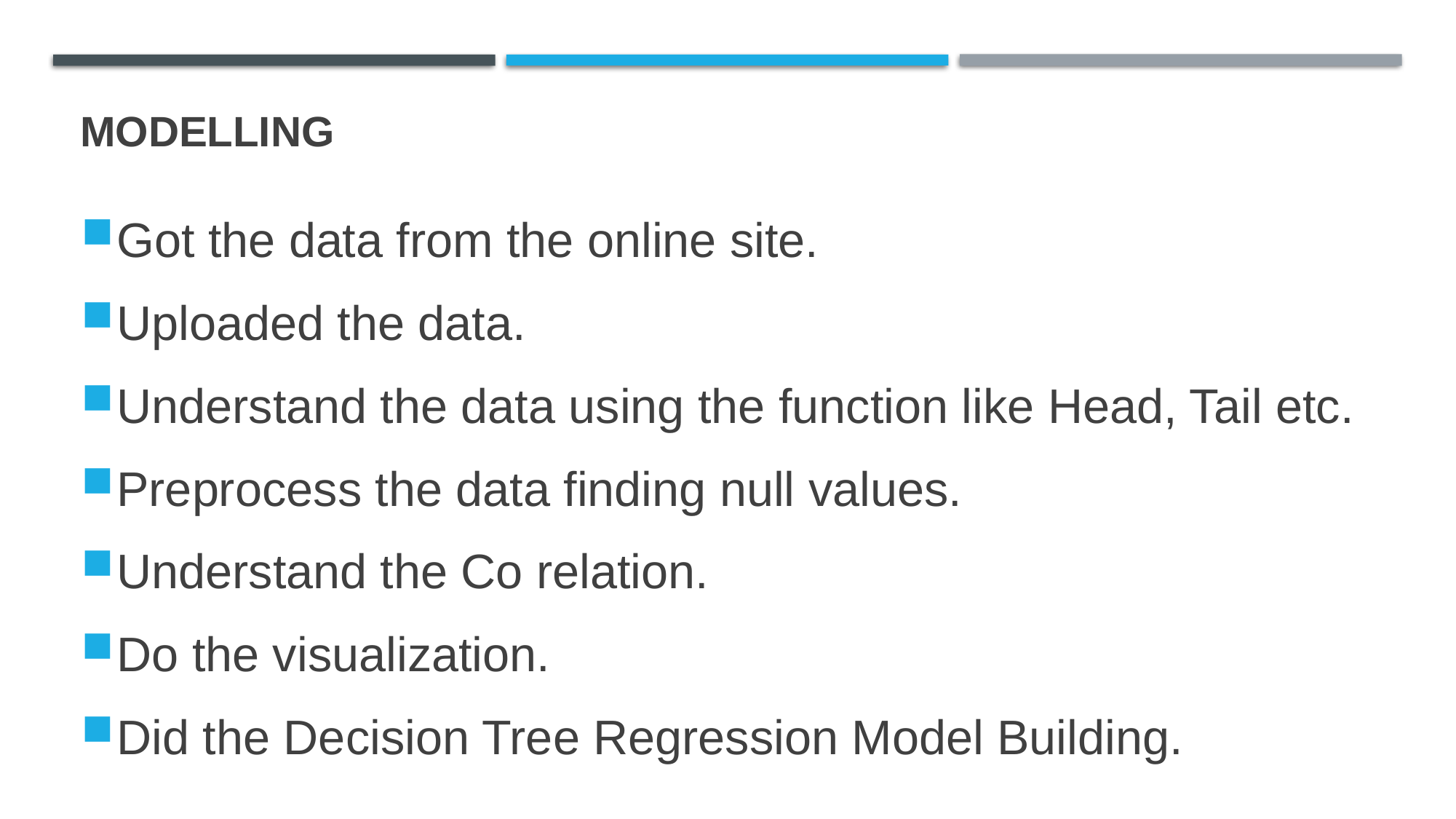

# MODELLING
Got the data from the online site.
Uploaded the data.
Understand the data using the function like Head, Tail etc.
Preprocess the data finding null values.
Understand the Co relation.
Do the visualization.
Did the Decision Tree Regression Model Building.